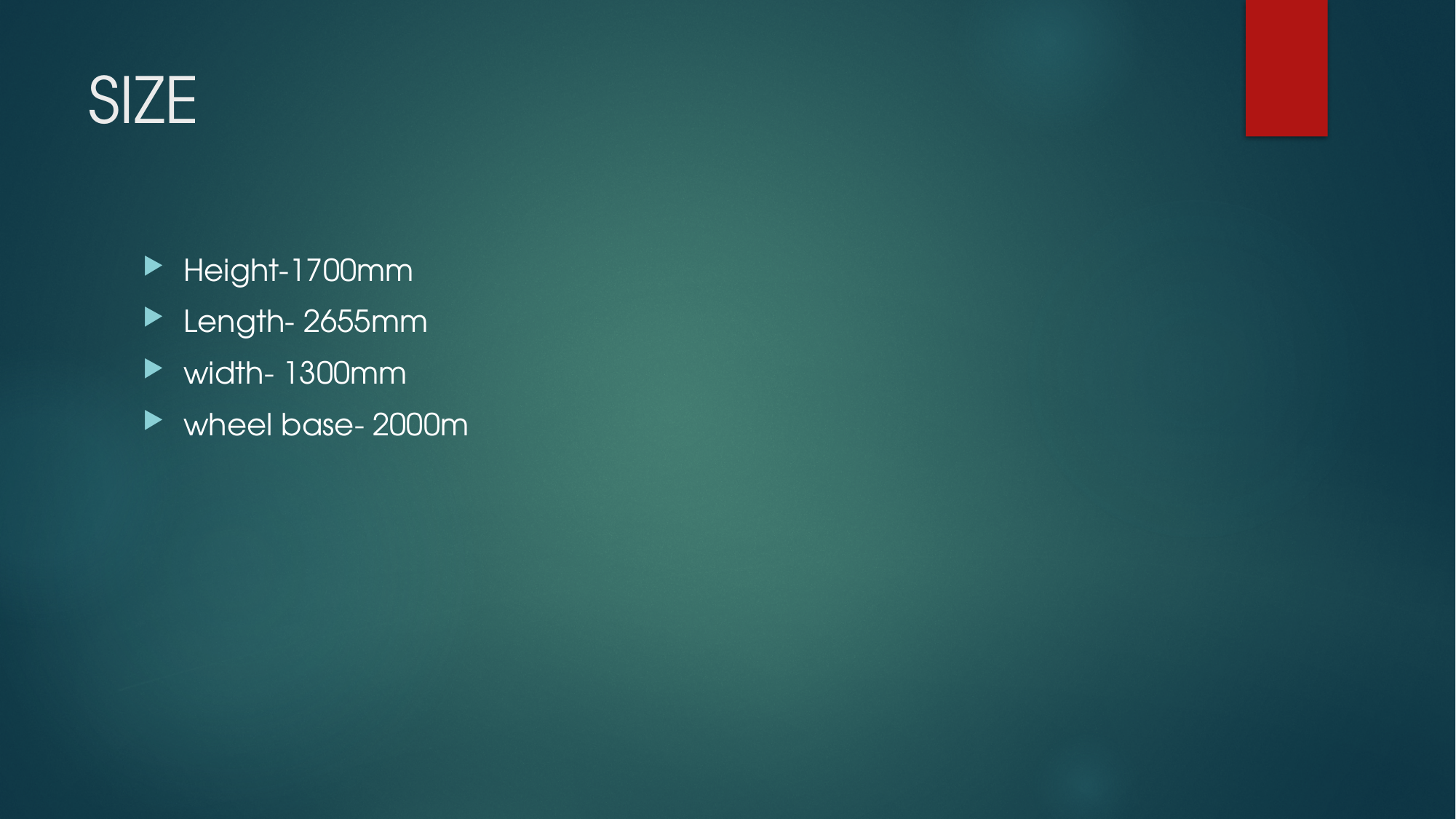

# SIZE
Height-1700mm
Length- 2655mm
width- 1300mm
wheel base- 2000m